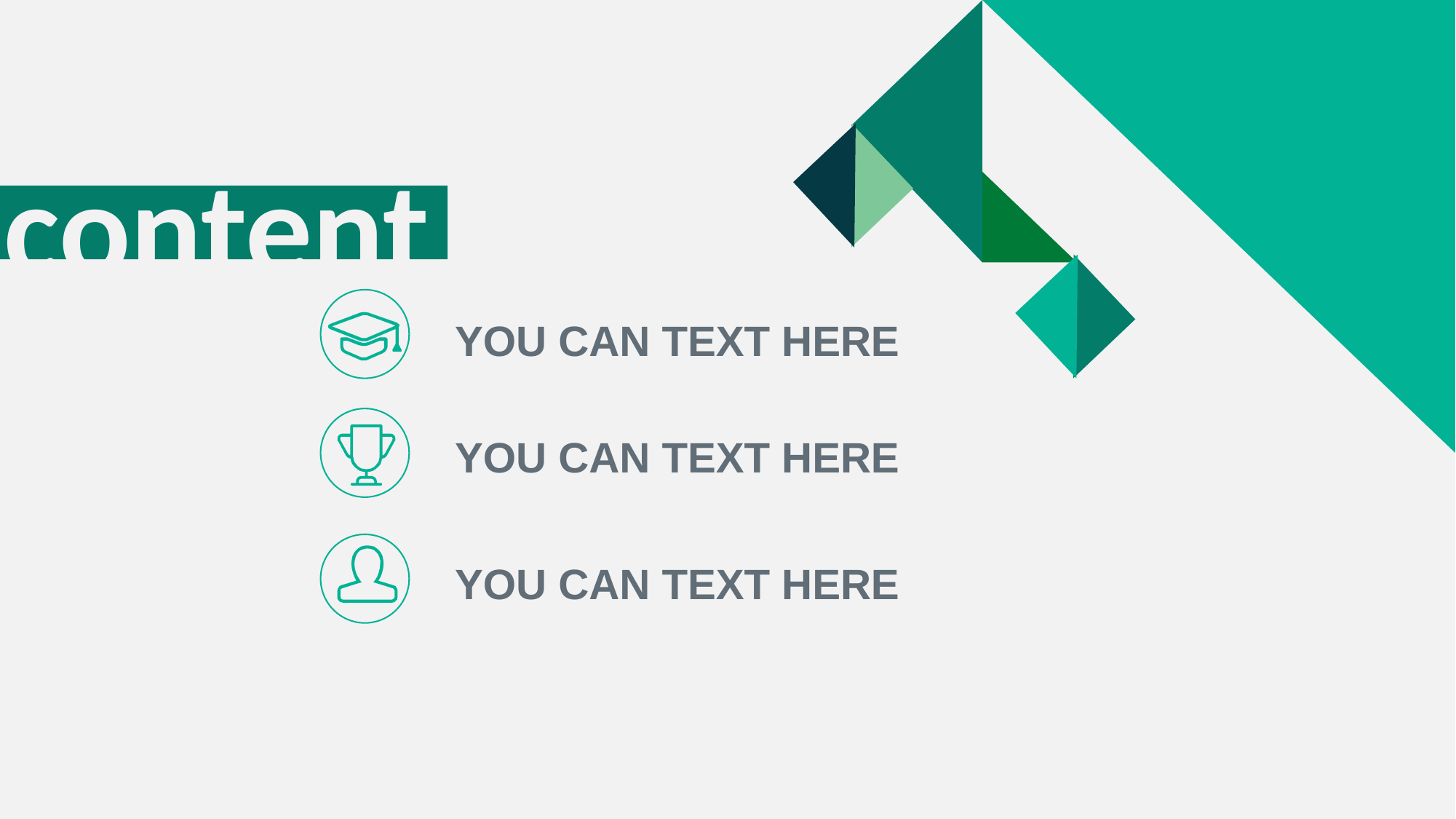

content

YOU CAN TEXT HERE

YOU CAN TEXT HERE

YOU CAN TEXT HERE